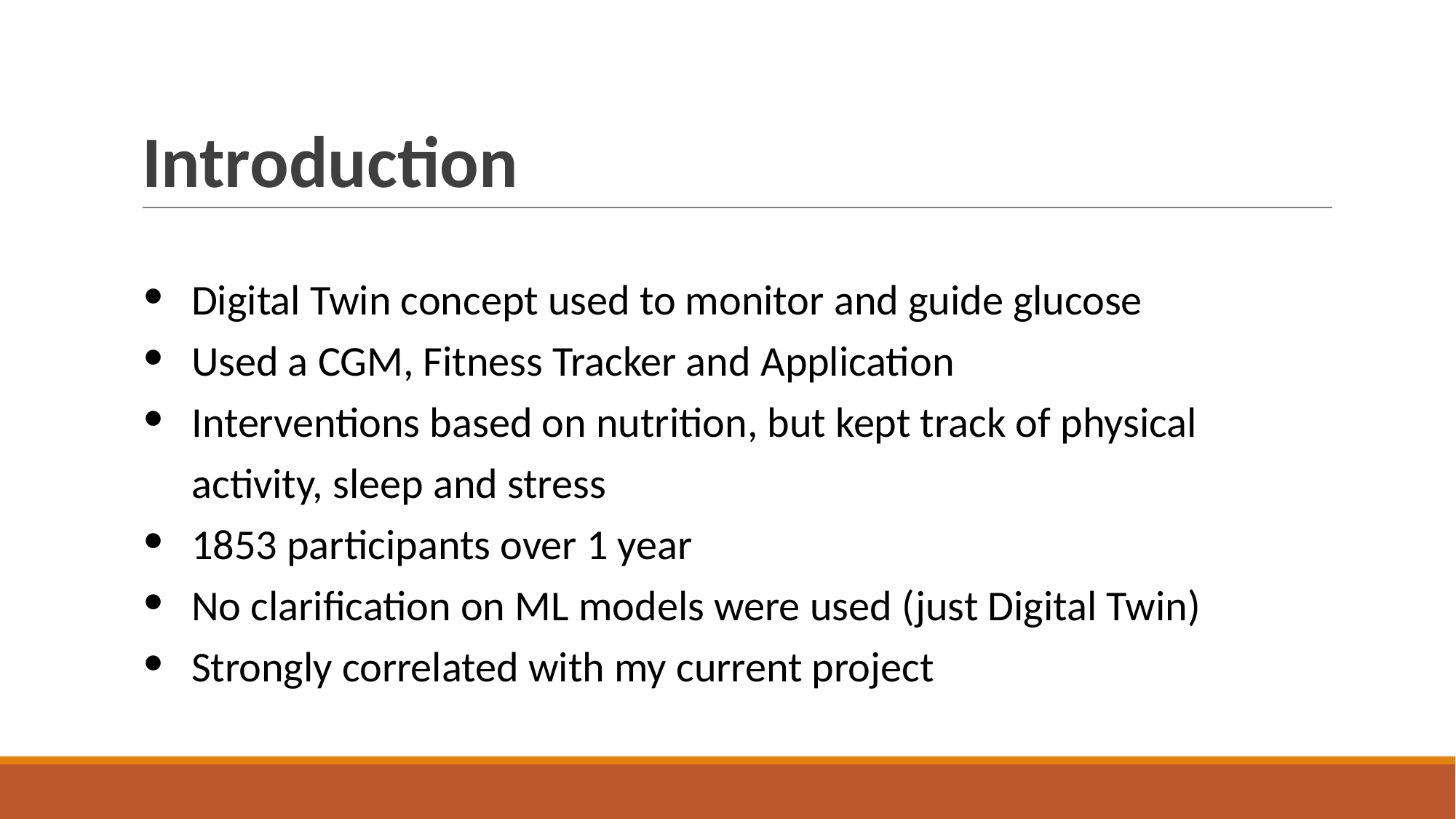

# Introduction
Digital Twin concept used to monitor and guide glucose
Used a CGM, Fitness Tracker and Application
Interventions based on nutrition, but kept track of physical activity, sleep and stress
1853 participants over 1 year
No clarification on ML models were used (just Digital Twin)
Strongly correlated with my current project